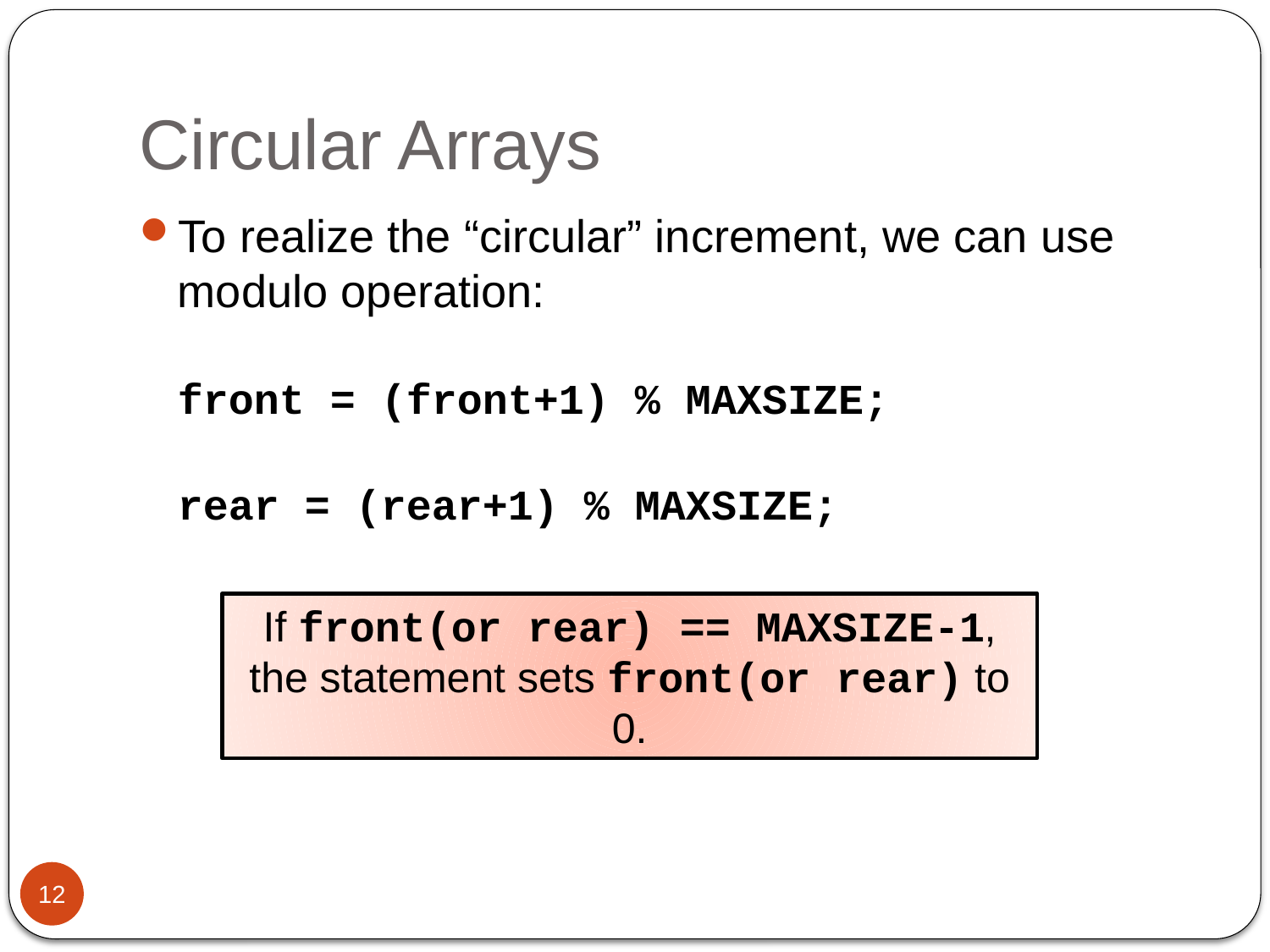

# Circular Arrays
To realize the “circular” increment, we can use modulo operation:
front = (front+1) % MAXSIZE;
rear = (rear+1) % MAXSIZE;

If front(or rear) == MAXSIZE-1, the statement sets front(or rear) to 0.
12